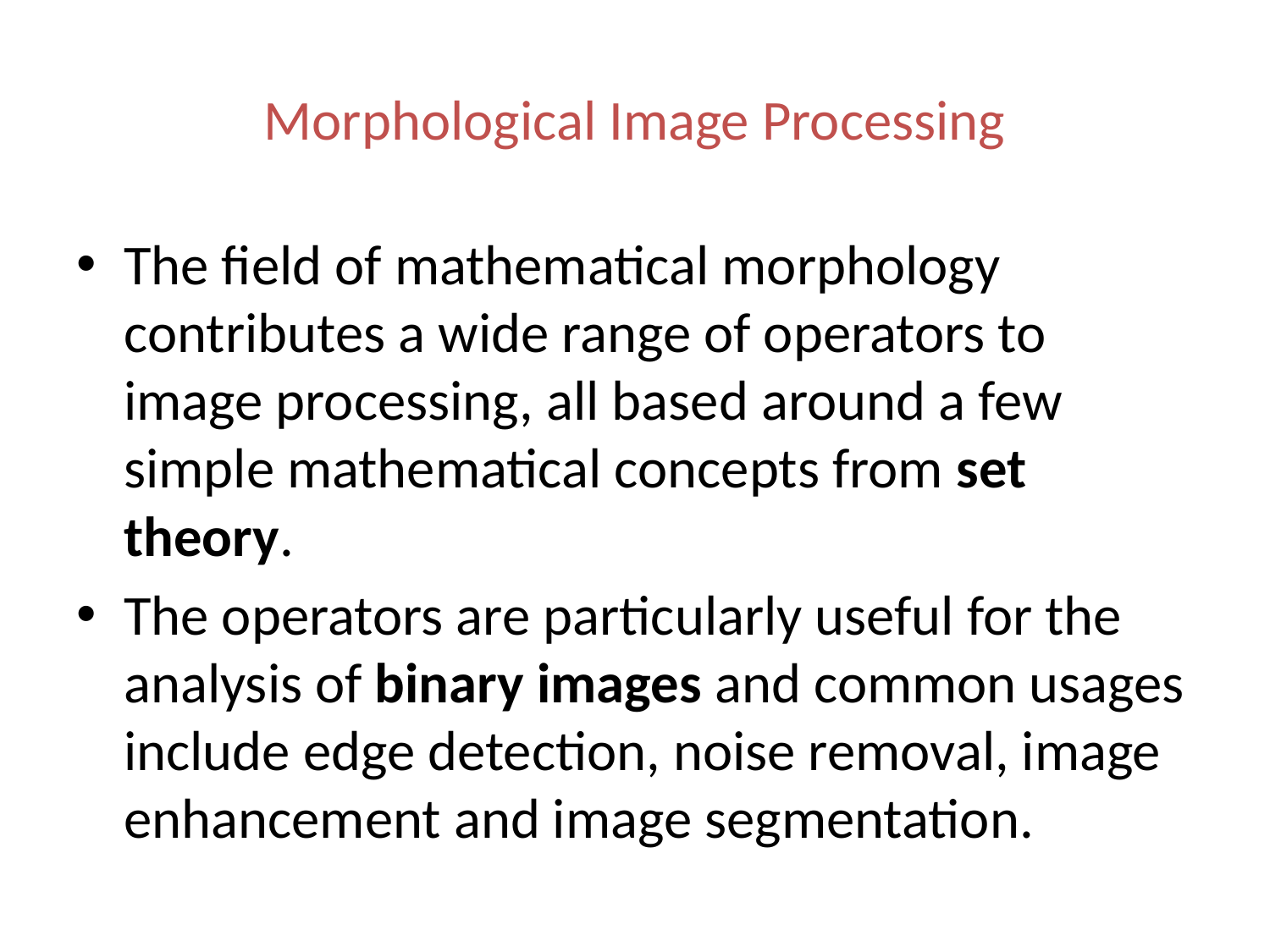

# Morphological Image Processing
The field of mathematical morphology contributes a wide range of operators to image processing, all based around a few simple mathematical concepts from set theory.
The operators are particularly useful for the analysis of binary images and common usages include edge detection, noise removal, image enhancement and image segmentation.